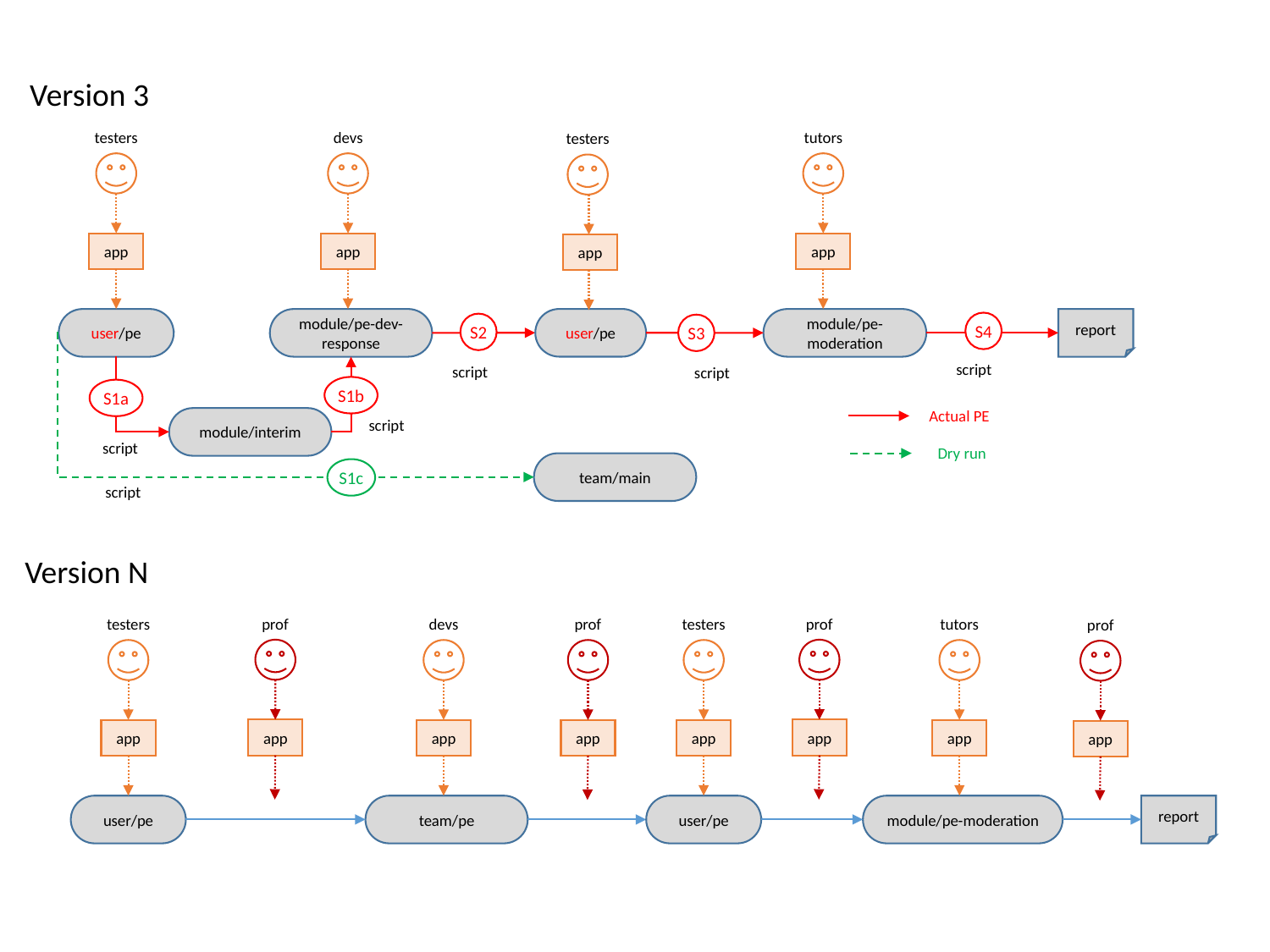

Version 3
testers
devs
tutors
testers

app
app
app
app
user/pe
module/pe-dev-response
report
module/pe-moderation
user/pe
S4
S2
S3
script
script
script
S1b
S1a
Actual PE
module/interim
script
script
Dry run
team/main
S1c
script
Version N
prof
prof
testers
testers
devs
prof
tutors
prof

app
app
app
app
app
app
app
app
team/pe
user/pe
report
module/pe-moderation
user/pe